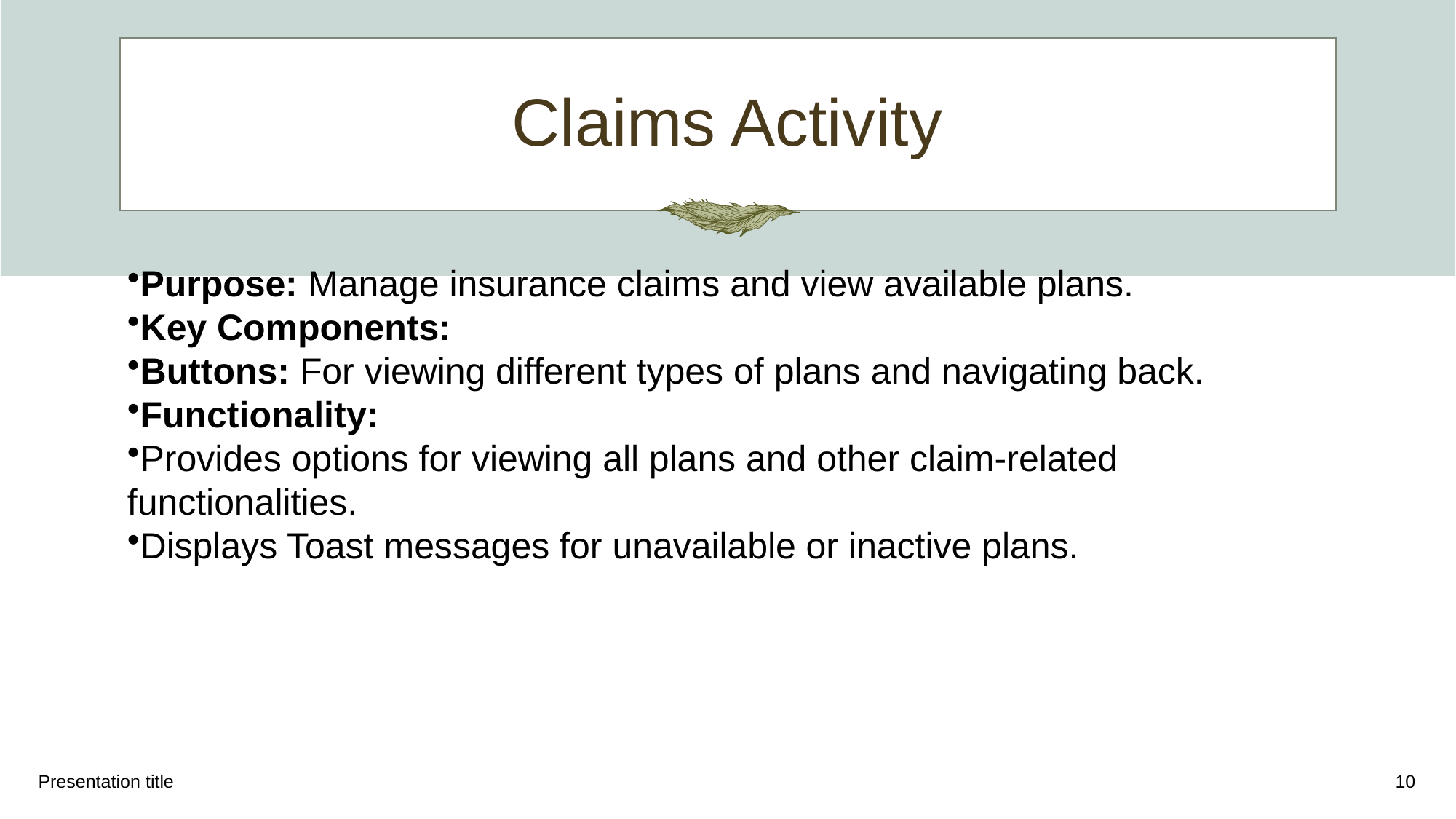

# Claims Activity
Purpose: Manage insurance claims and view available plans.
Key Components:
Buttons: For viewing different types of plans and navigating back.
Functionality:
Provides options for viewing all plans and other claim-related functionalities.
Displays Toast messages for unavailable or inactive plans.

Presentation title
10